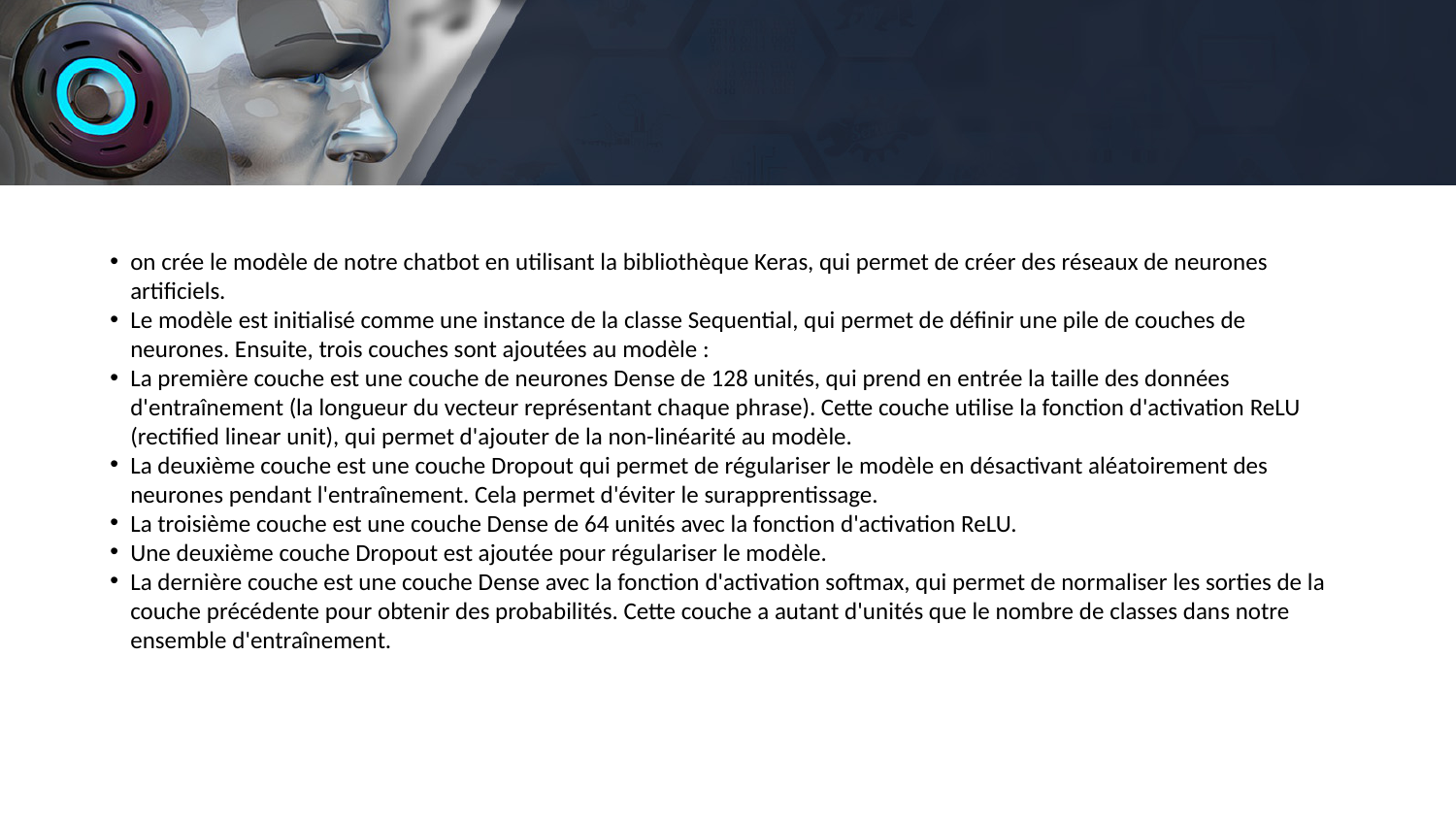

on crée le modèle de notre chatbot en utilisant la bibliothèque Keras, qui permet de créer des réseaux de neurones artificiels.
Le modèle est initialisé comme une instance de la classe Sequential, qui permet de définir une pile de couches de neurones. Ensuite, trois couches sont ajoutées au modèle :
La première couche est une couche de neurones Dense de 128 unités, qui prend en entrée la taille des données d'entraînement (la longueur du vecteur représentant chaque phrase). Cette couche utilise la fonction d'activation ReLU (rectified linear unit), qui permet d'ajouter de la non-linéarité au modèle.
La deuxième couche est une couche Dropout qui permet de régulariser le modèle en désactivant aléatoirement des neurones pendant l'entraînement. Cela permet d'éviter le surapprentissage.
La troisième couche est une couche Dense de 64 unités avec la fonction d'activation ReLU.
Une deuxième couche Dropout est ajoutée pour régulariser le modèle.
La dernière couche est une couche Dense avec la fonction d'activation softmax, qui permet de normaliser les sorties de la couche précédente pour obtenir des probabilités. Cette couche a autant d'unités que le nombre de classes dans notre ensemble d'entraînement.